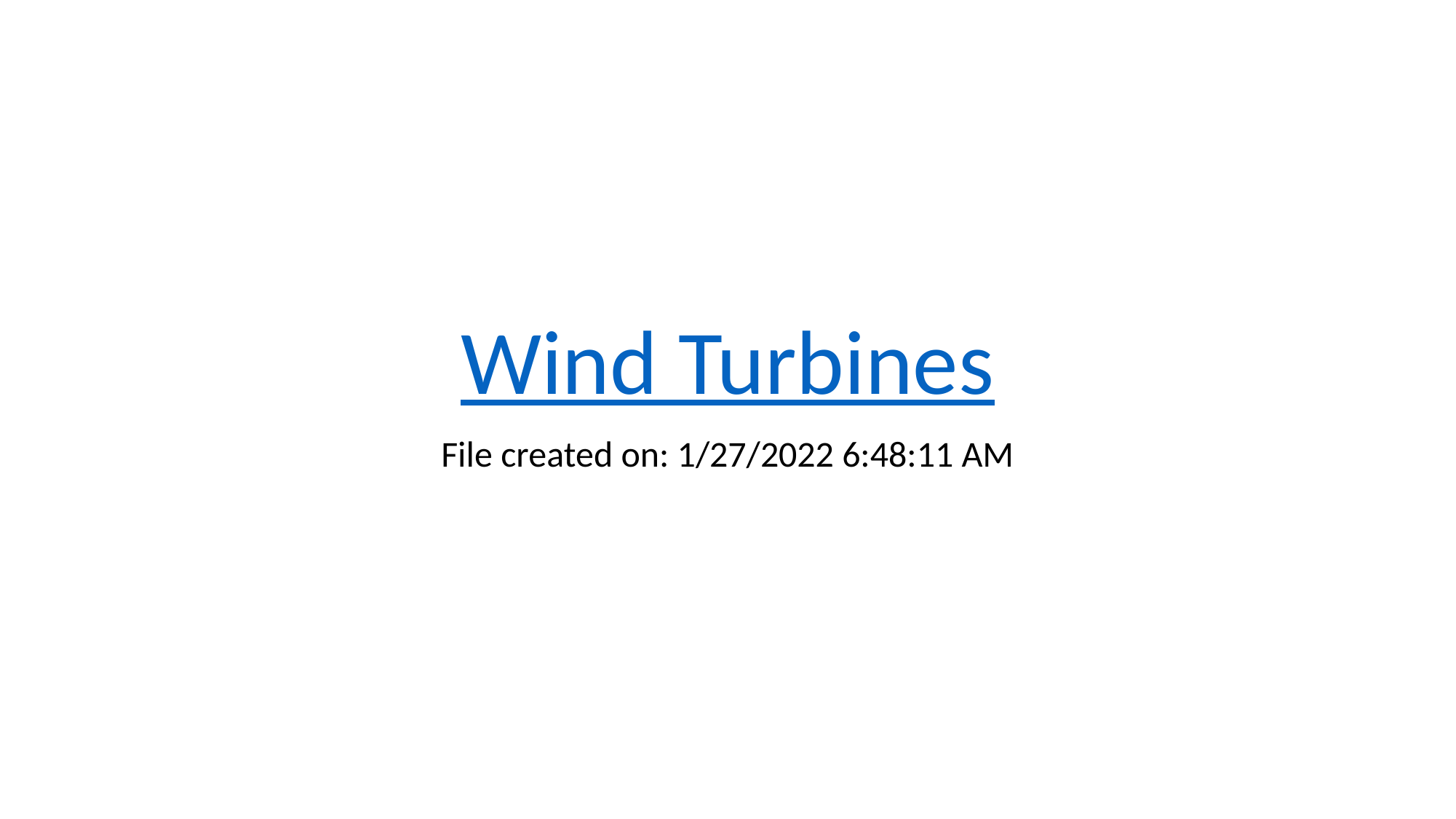

# Wind Turbines
File created on: 1/27/2022 6:48:11 AM